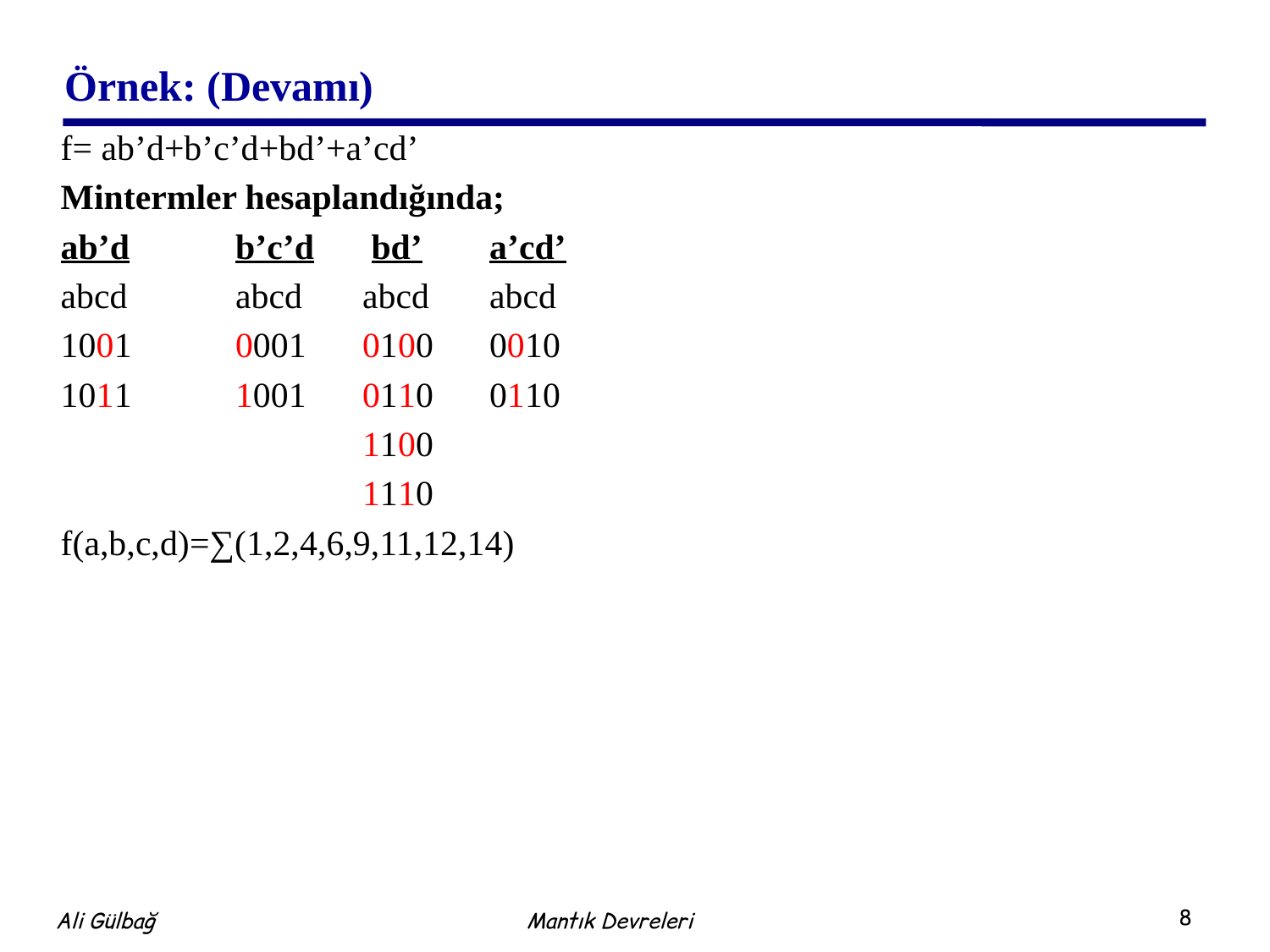

# Örnek: (Devamı)
f= ab’d+b’c’d+bd’+a’cd’
Mintermler hesaplandığında;
ab’d	b’c’d 	 bd’	a’cd’
abcd	abcd	abcd	abcd
1001	0001	0100	0010
1011 	1001	0110	0110
			1100
			1110
f(a,b,c,d)=∑(1,2,4,6,9,11,12,14)

Mantık Devreleri